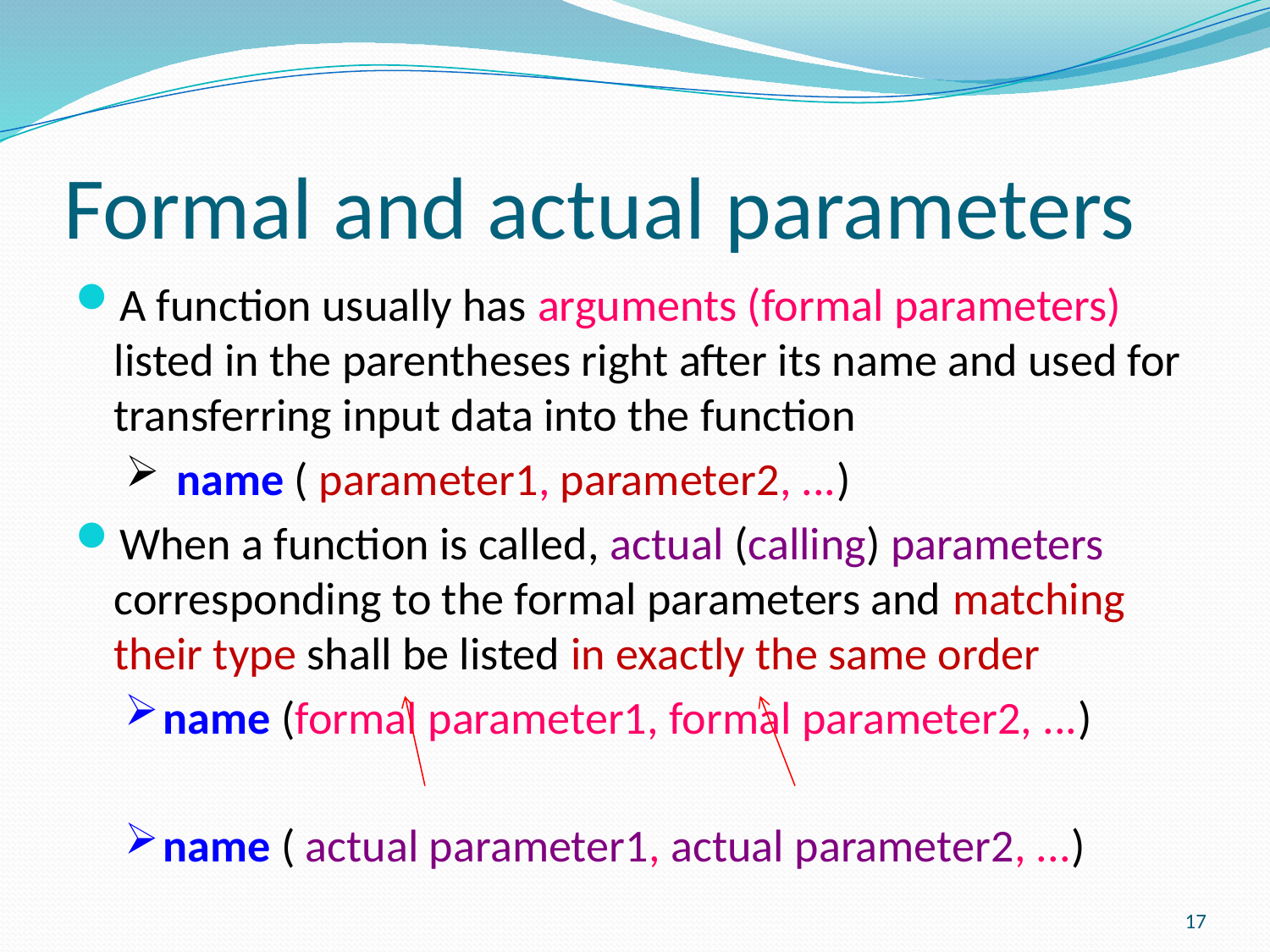

# Formal and actual parameters
A function usually has arguments (formal parameters) listed in the parentheses right after its name and used for transferring input data into the function
name ( parameter1, parameter2, ...)
When a function is called, actual (calling) parameters corresponding to the formal parameters and matching their type shall be listed in exactly the same order
name (formal parameter1, formal parameter2, ...)

name ( actual parameter1, actual parameter2, ...)

17